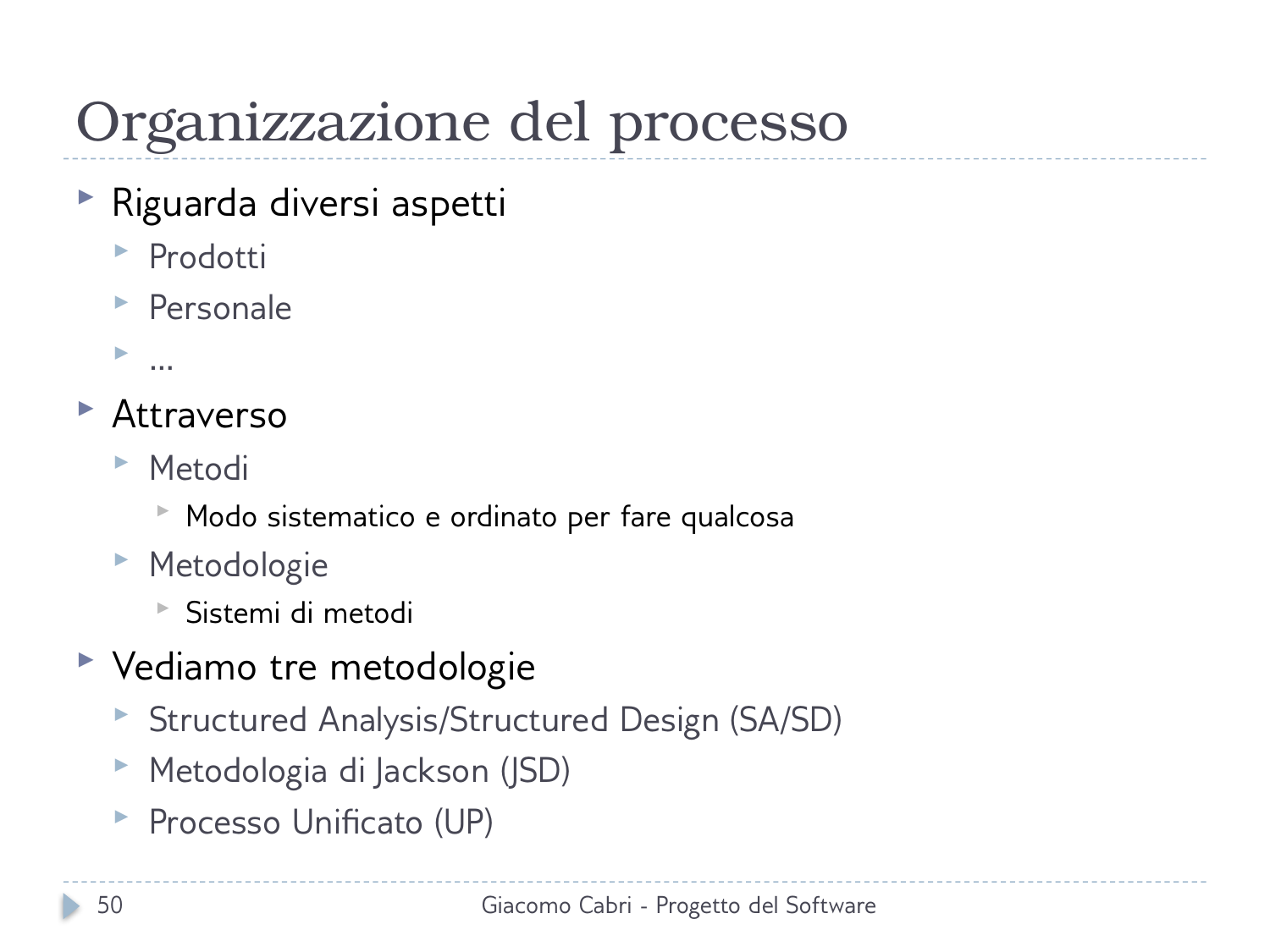

# Organizzazione del processo
Riguarda diversi aspetti
Prodotti
Personale
…
Attraverso
Metodi
Modo sistematico e ordinato per fare qualcosa
Metodologie
Sistemi di metodi
Vediamo tre metodologie
Structured Analysis/Structured Design (SA/SD)
Metodologia di Jackson (JSD)
Processo Unificato (UP)
50
Giacomo Cabri - Progetto del Software